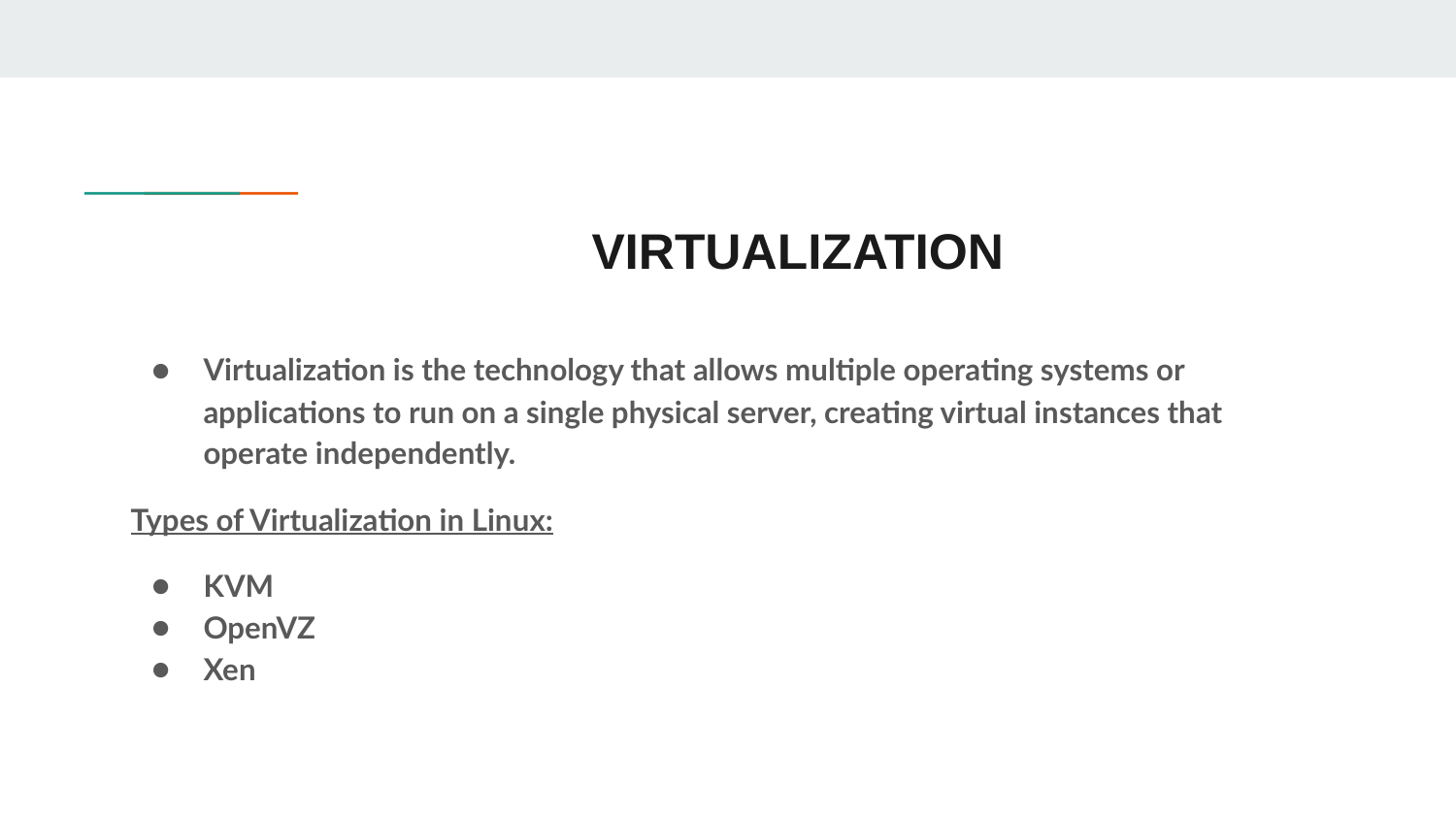

# VIRTUALIZATION
Virtualization is the technology that allows multiple operating systems or applications to run on a single physical server, creating virtual instances that operate independently.
Types of Virtualization in Linux:
KVM
OpenVZ
Xen